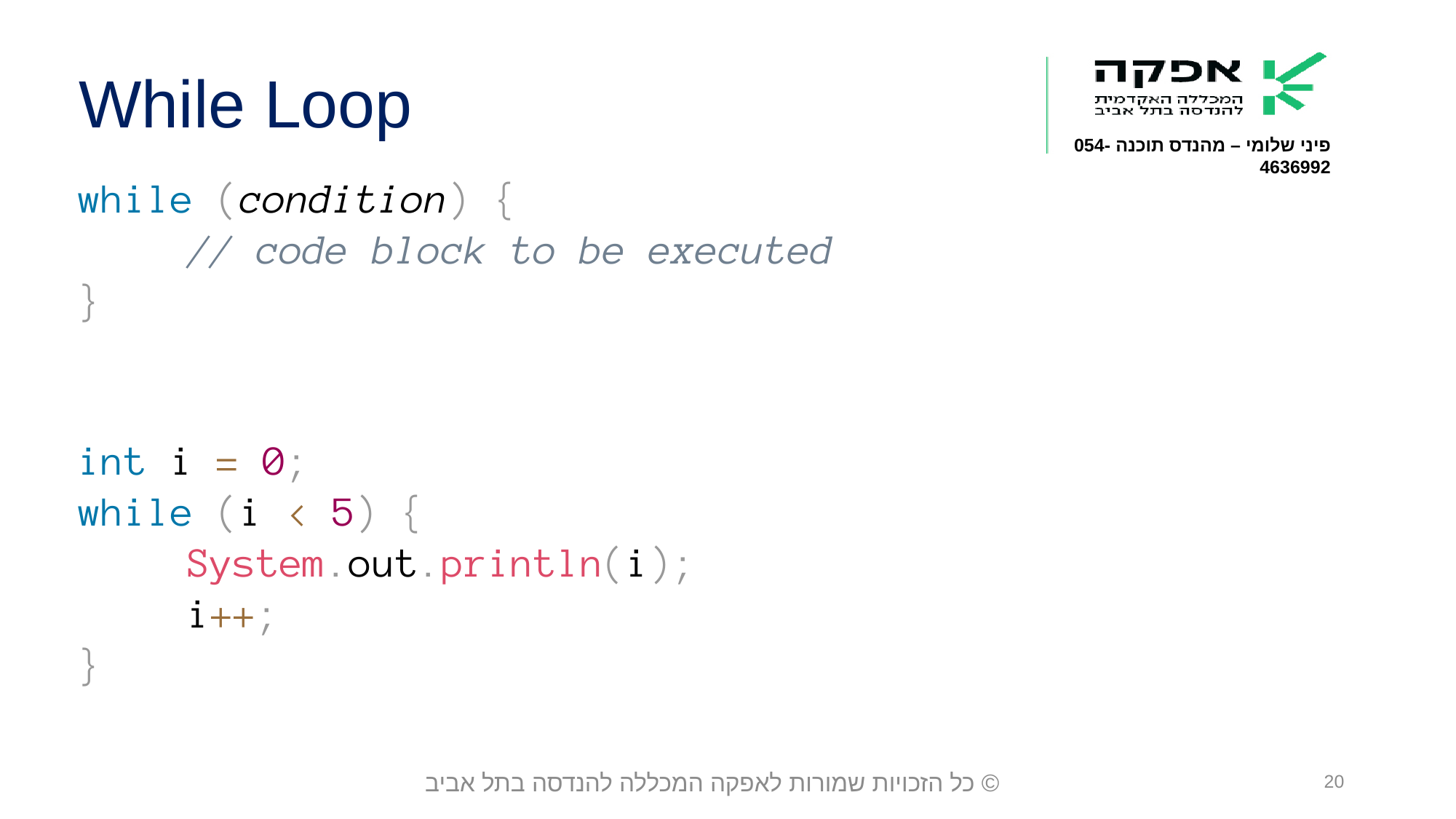

While Loop
while (condition) {
	// code block to be executed
}

int i = 0;
while (i < 5) {
	System.out.println(i);
	i++;
}
© כל הזכויות שמורות לאפקה המכללה להנדסה בתל אביב
20